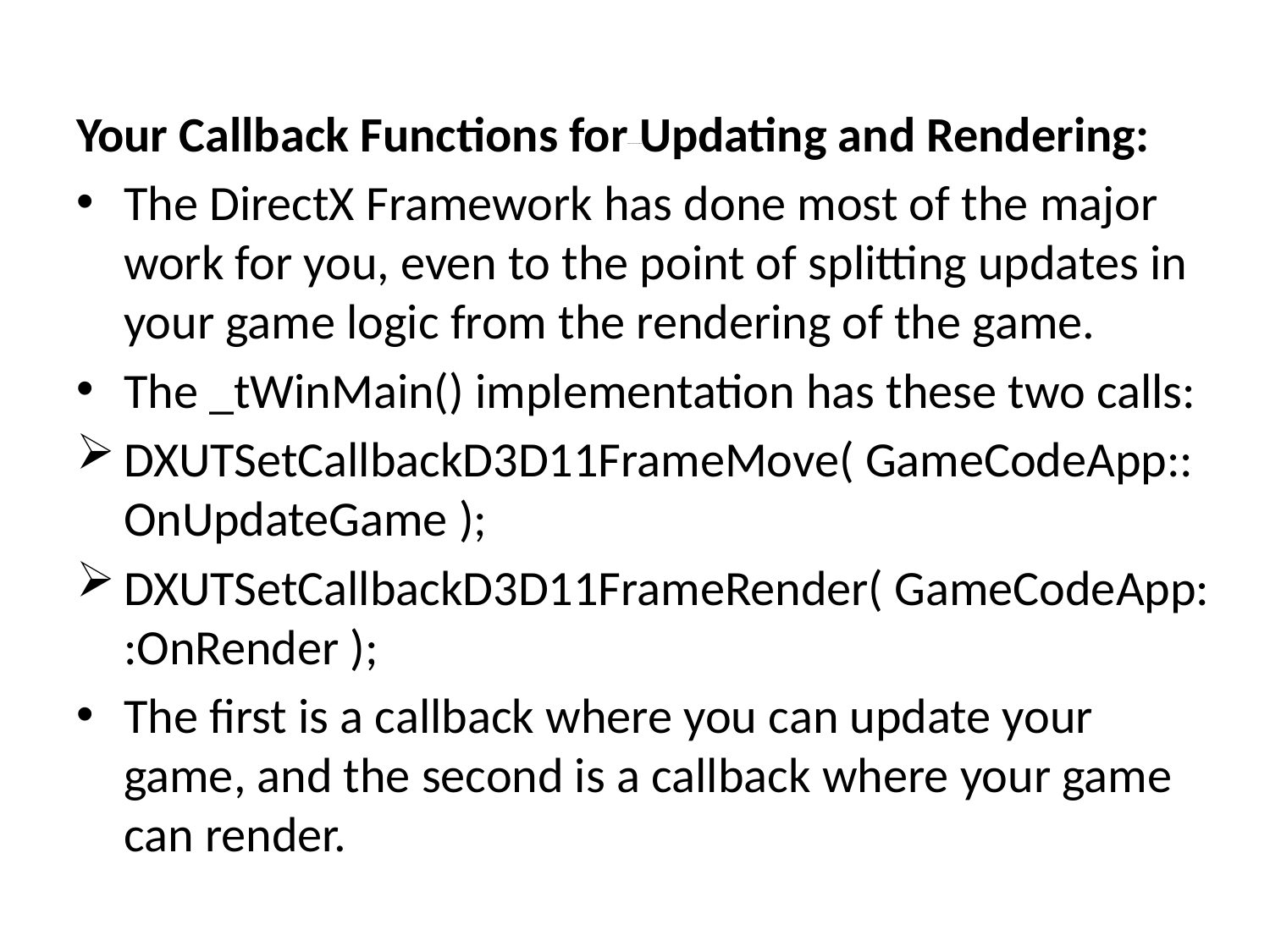

Your Callback Functions for Updating and Rendering:
The DirectX Framework has done most of the major work for you, even to the point of splitting updates in your game logic from the rendering of the game.
The _tWinMain() implementation has these two calls:
DXUTSetCallbackD3D11FrameMove( GameCodeApp::OnUpdateGame );
DXUTSetCallbackD3D11FrameRender( GameCodeApp::OnRender );
The first is a callback where you can update your game, and the second is a callback where your game can render.
# Using the DirectX 11 Framework